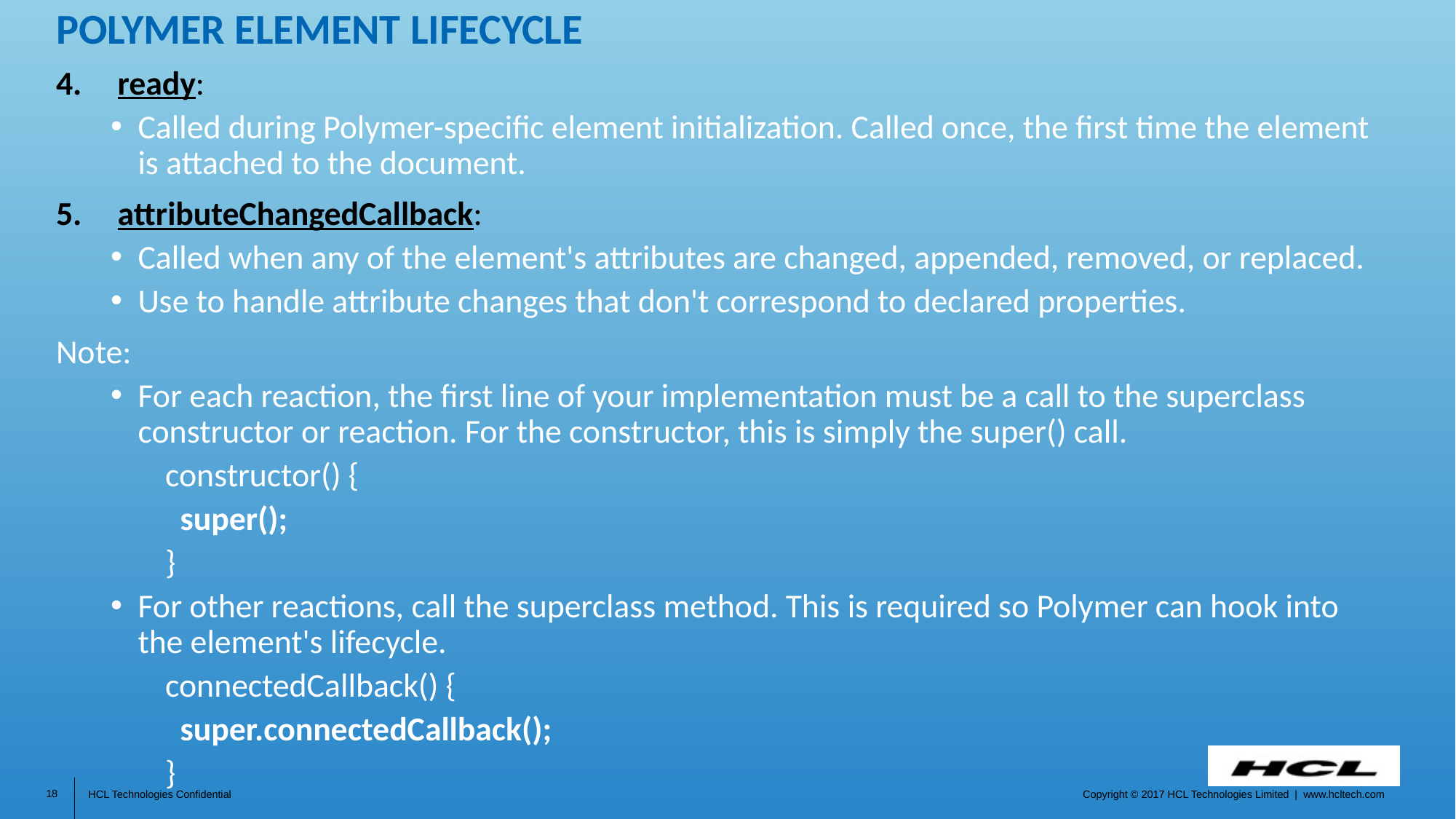

# Polymer element lifecycle
ready:
Called during Polymer-specific element initialization. Called once, the first time the element is attached to the document.
attributeChangedCallback:
Called when any of the element's attributes are changed, appended, removed, or replaced.
Use to handle attribute changes that don't correspond to declared properties.
Note:
For each reaction, the first line of your implementation must be a call to the superclass constructor or reaction. For the constructor, this is simply the super() call.
constructor() {
  super();
}
For other reactions, call the superclass method. This is required so Polymer can hook into the element's lifecycle.
connectedCallback() {
  super.connectedCallback();
}